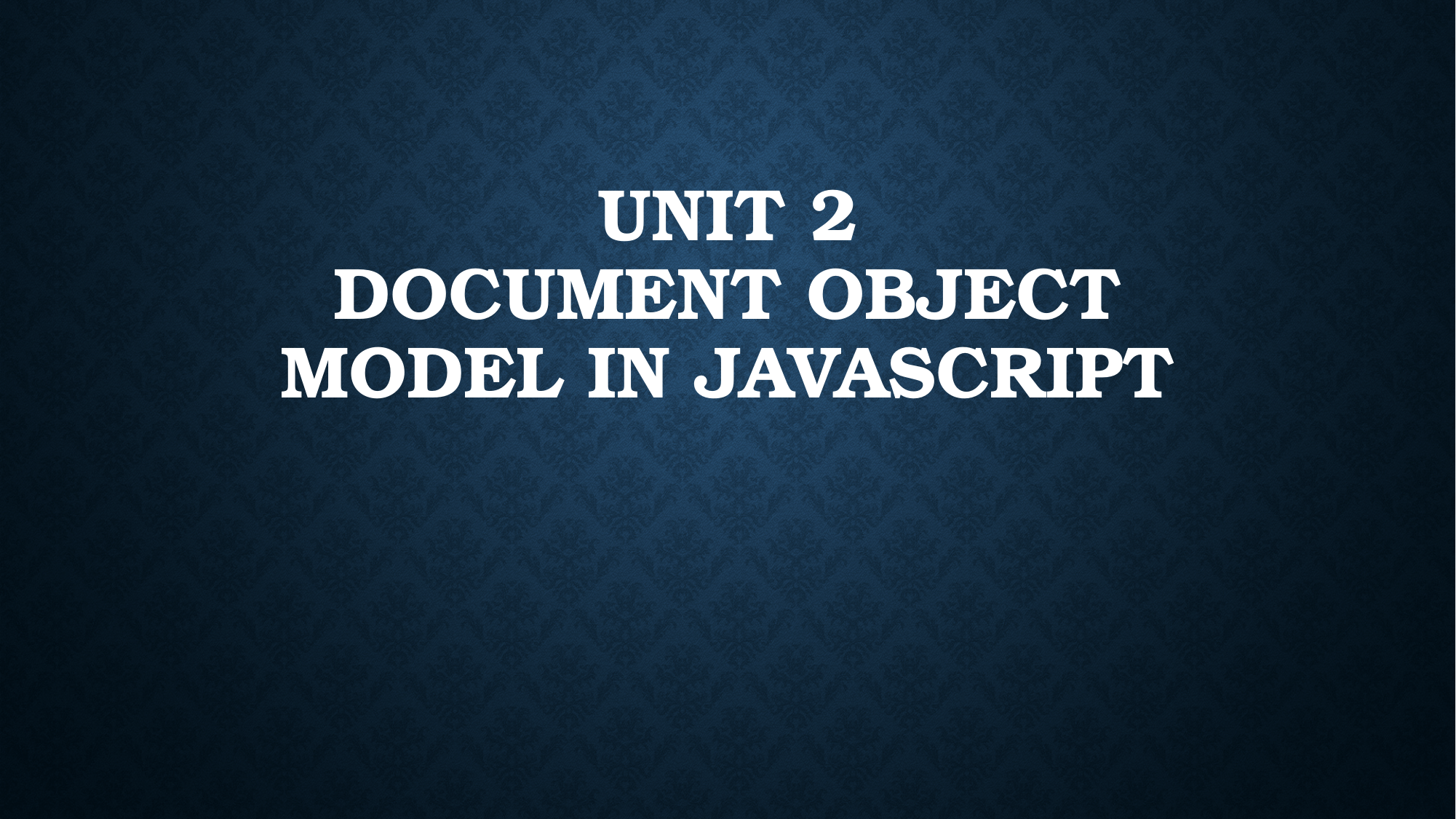

# Unit 2 Document Object Model in JavaScript